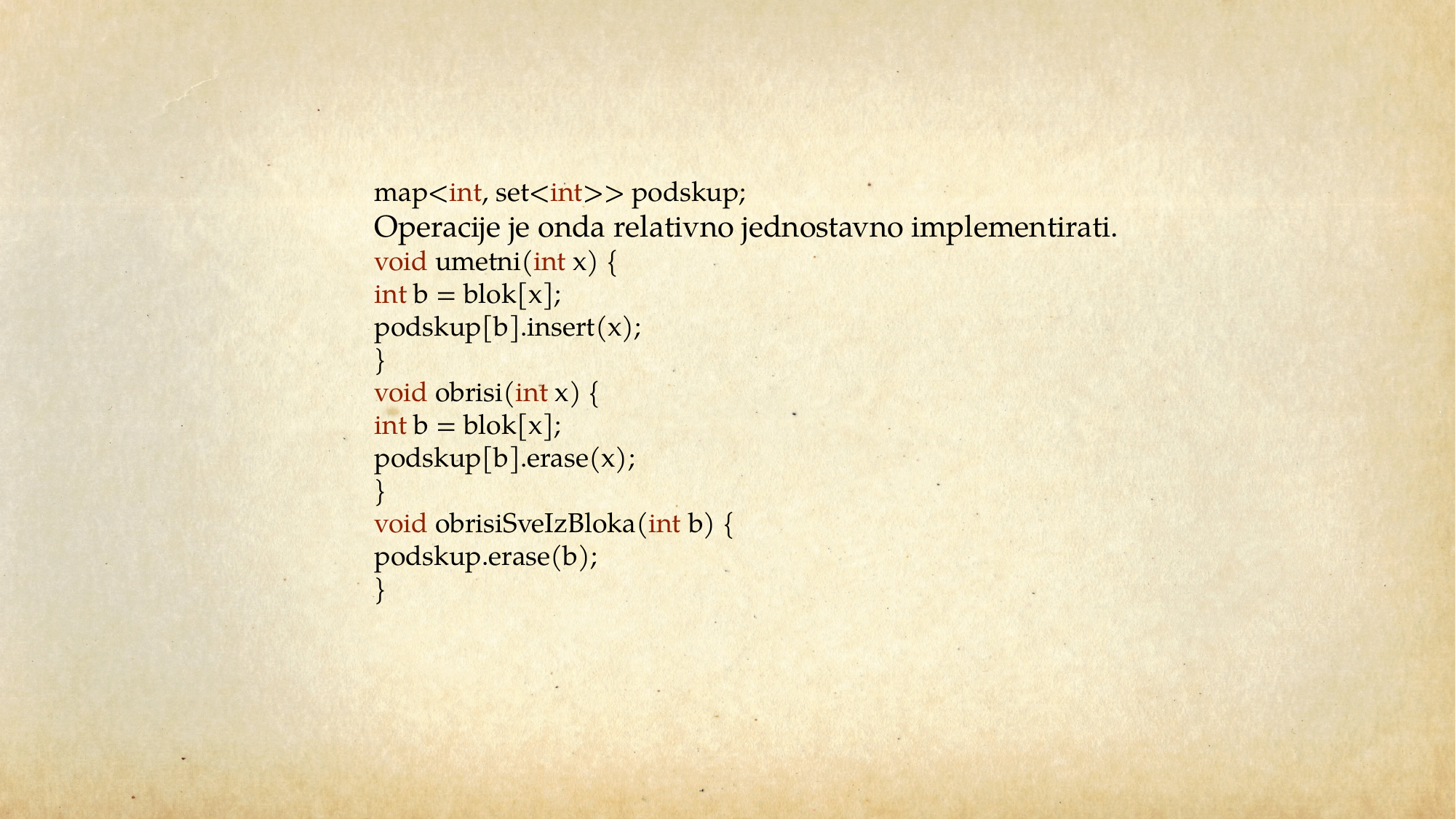

map<int, set<int>> podskup;
Operacije je onda relativno jednostavno implementirati.
void umetni(int x) {
int b = blok[x];
podskup[b].insert(x);
}
void obrisi(int x) {
int b = blok[x];
podskup[b].erase(x);
}
void obrisiSveIzBloka(int b) {
podskup.erase(b);
}